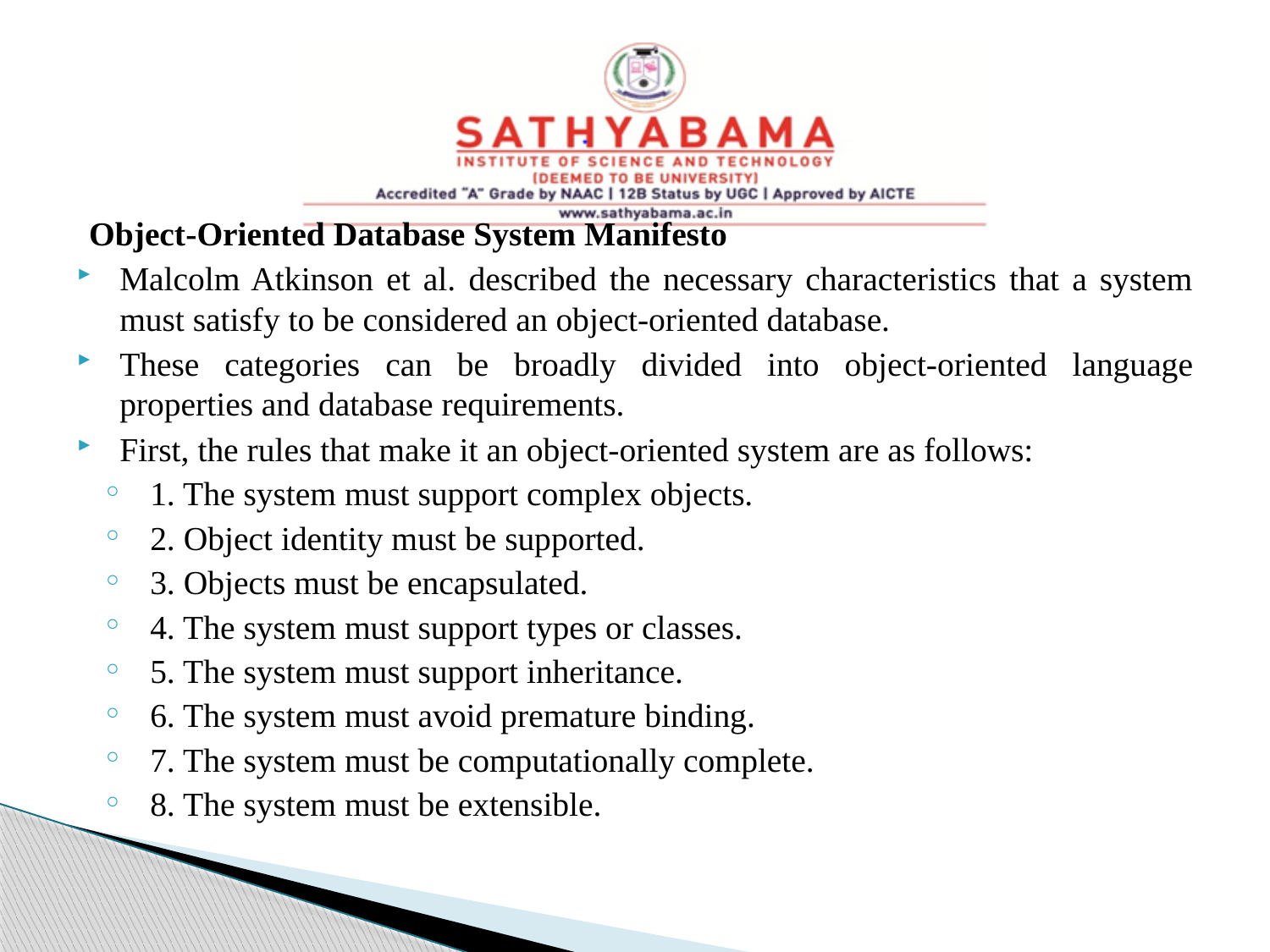

#
Object-Oriented Database System Manifesto
Malcolm Atkinson et al. described the necessary characteristics that a system must satisfy to be considered an object-oriented database.
These categories can be broadly divided into object-oriented language properties and database requirements.
First, the rules that make it an object-oriented system are as follows:
1. The system must support complex objects.
2. Object identity must be supported.
3. Objects must be encapsulated.
4. The system must support types or classes.
5. The system must support inheritance.
6. The system must avoid premature binding.
7. The system must be computationally complete.
8. The system must be extensible.